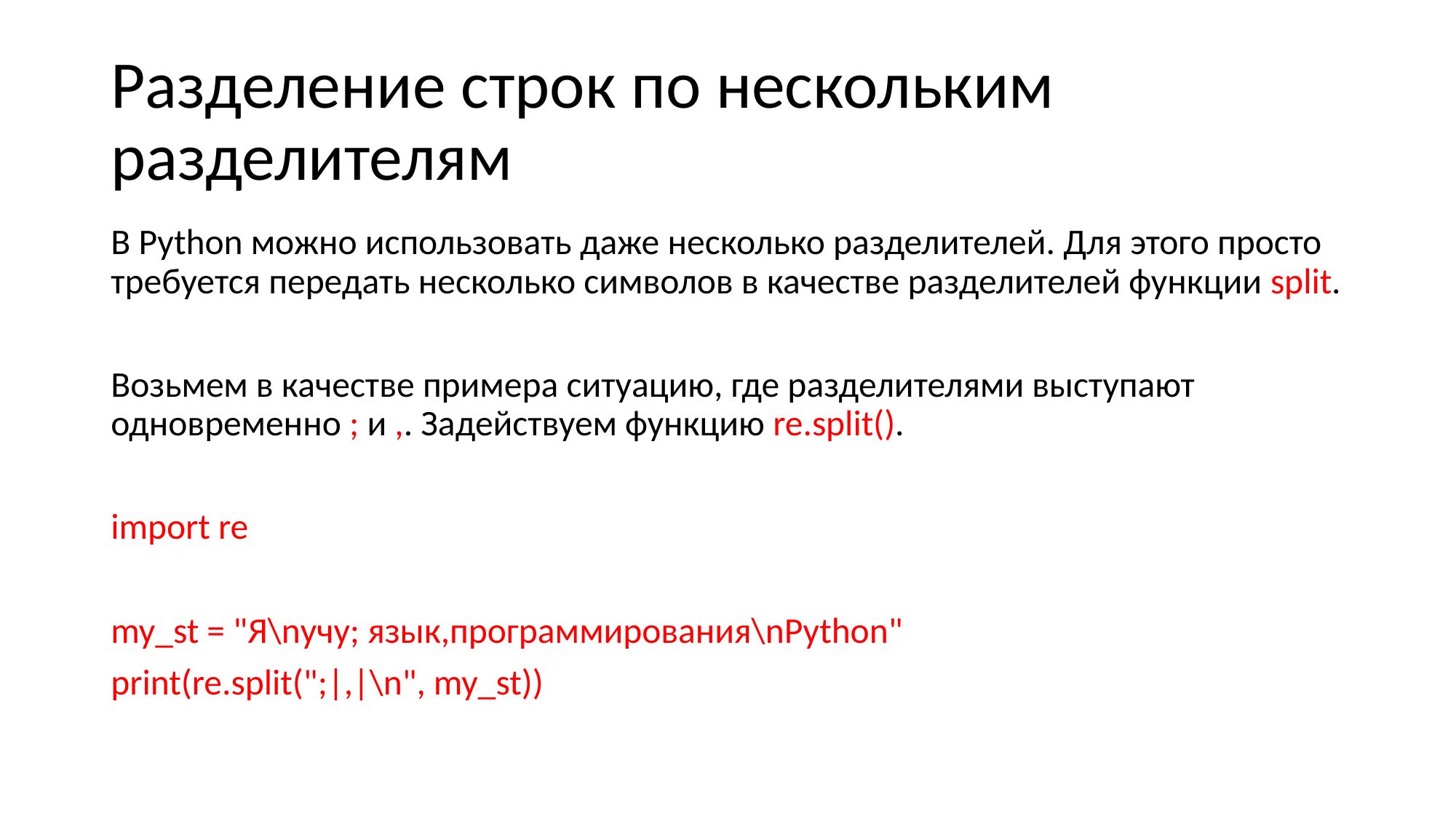

# Разделение строк по нескольким разделителям
В Python можно использовать даже несколько разделителей. Для этого просто требуется передать несколько символов в качестве разделителей функции split.

Возьмем в качестве примера ситуацию, где разделителями выступают одновременно ; и ,. Задействуем функцию re.split().

import re

my_st = "Я\nучу; язык,программирования\nPython"
print(re.split(";|,|\n", my_st))